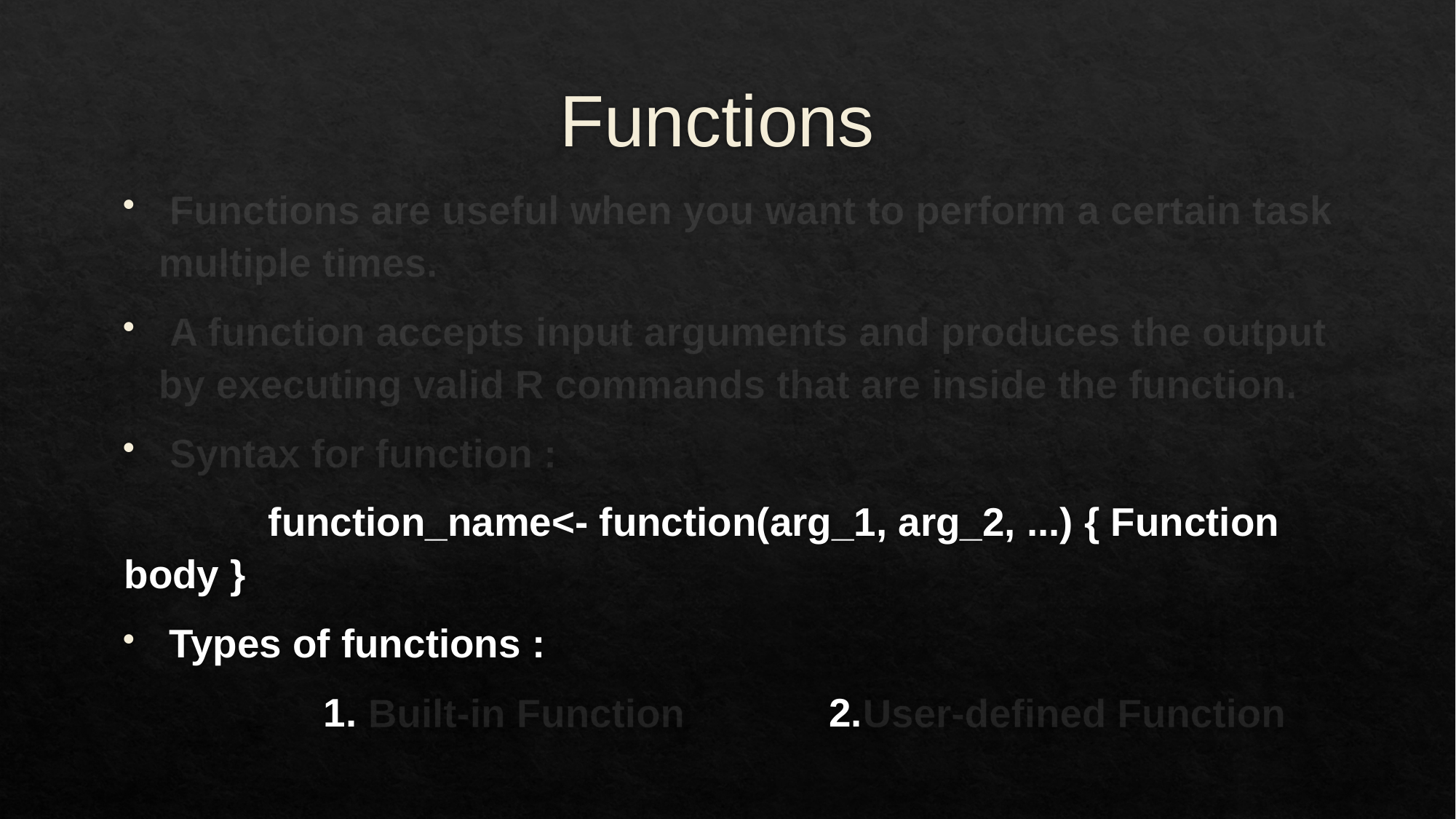

# Functions
 Functions are useful when you want to perform a certain task multiple times.
 A function accepts input arguments and produces the output by executing valid R commands that are inside the function.
 Syntax for function :
             function_name<- function(arg_1, arg_2, ...) { Function body }
 Types of functions :
                  1. Built-in Function             2.User-defined Function